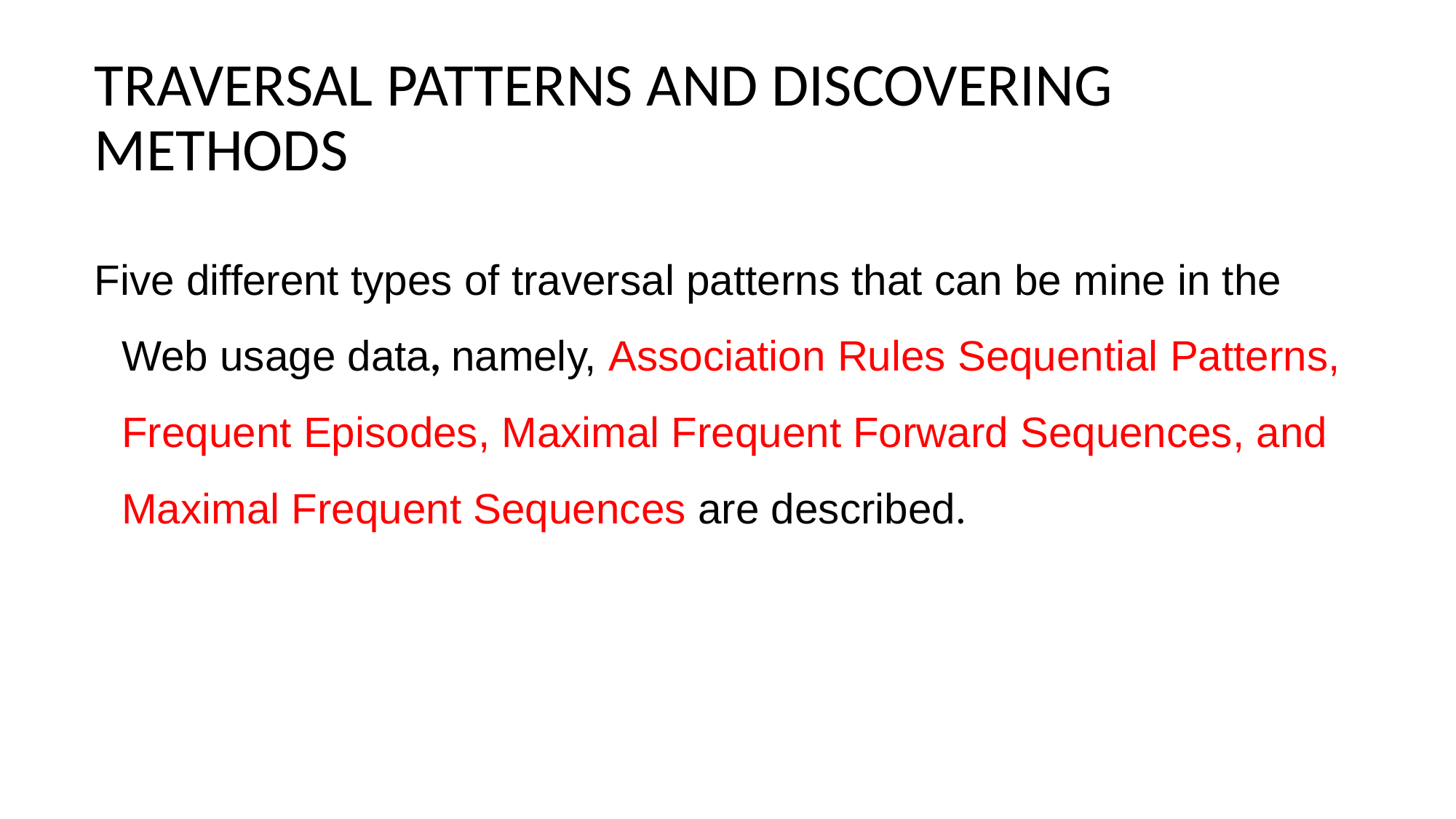

TRAVERSAL PATTERNS AND DISCOVERING METHODS
Five different types of traversal patterns that can be mine in the Web usage data, namely, Association Rules Sequential Patterns, Frequent Episodes, Maximal Frequent Forward Sequences, and Maximal Frequent Sequences are described.